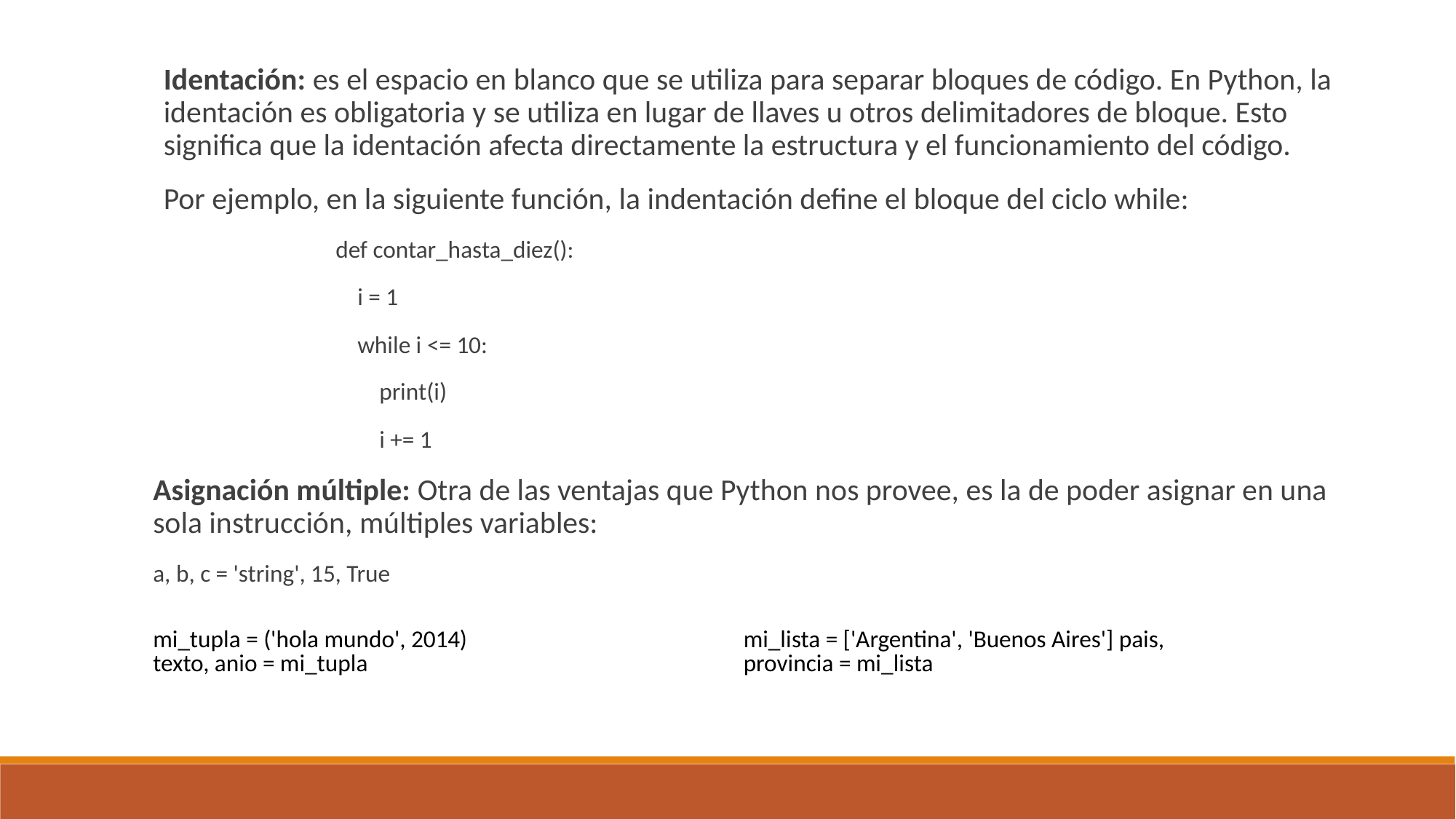

Identación: es el espacio en blanco que se utiliza para separar bloques de código. En Python, la identación es obligatoria y se utiliza en lugar de llaves u otros delimitadores de bloque. Esto significa que la identación afecta directamente la estructura y el funcionamiento del código.
Por ejemplo, en la siguiente función, la indentación define el bloque del ciclo while:
def contar_hasta_diez():
    i = 1
    while i <= 10:
        print(i)
        i += 1
Asignación múltiple: Otra de las ventajas que Python nos provee, es la de poder asignar en una sola instrucción, múltiples variables:
a, b, c = 'string', 15, True

| mi\_tupla = ('hola mundo', 2014) texto, anio = mi\_tupla | mi\_lista = ['Argentina', 'Buenos Aires'] pais, provincia = mi\_lista |
| --- | --- |